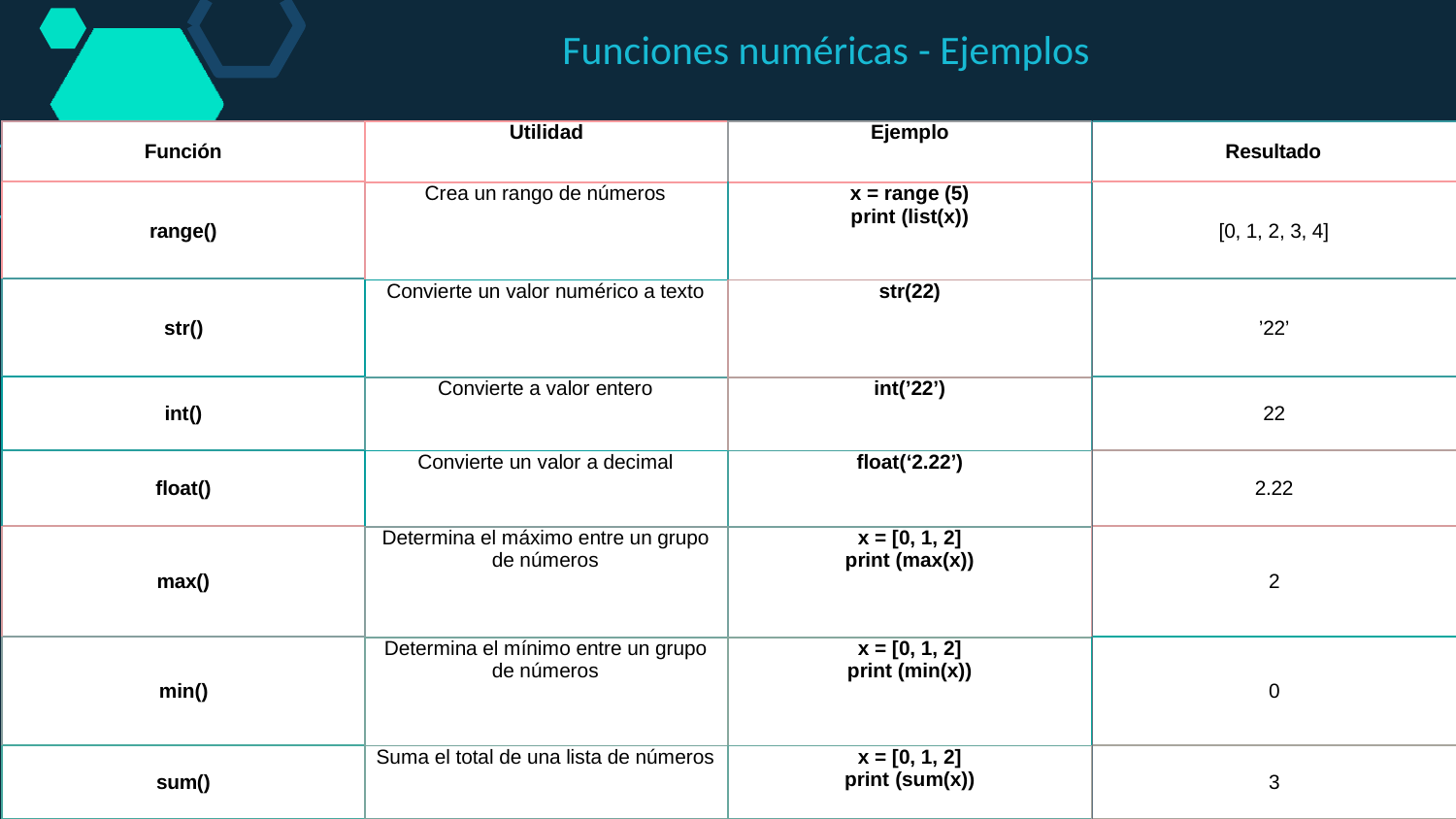

Funciones numéricas - Ejemplos

| Utilidad | Ejemplo |
| --- | --- |
| Crea un rango de números | x = range (5) print (list(x)) |
| Convierte un valor numérico a texto | str(22) |
| Convierte a valor entero | int(’22’) |
| Convierte un valor a decimal | float(‘2.22’) |
| Determina el máximo entre un grupo de números | x = [0, 1, 2] print (max(x)) |
| Determina el mínimo entre un grupo de números | x = [0, 1, 2] print (min(x)) |
| Suma el total de una lista de números | x = [0, 1, 2] print (sum(x)) |

Función

range()
Resultado

[0, 1, 2, 3, 4]

str()
’22’

int()

float()
22

2.22

max()
2

min()
0

sum()
3
8